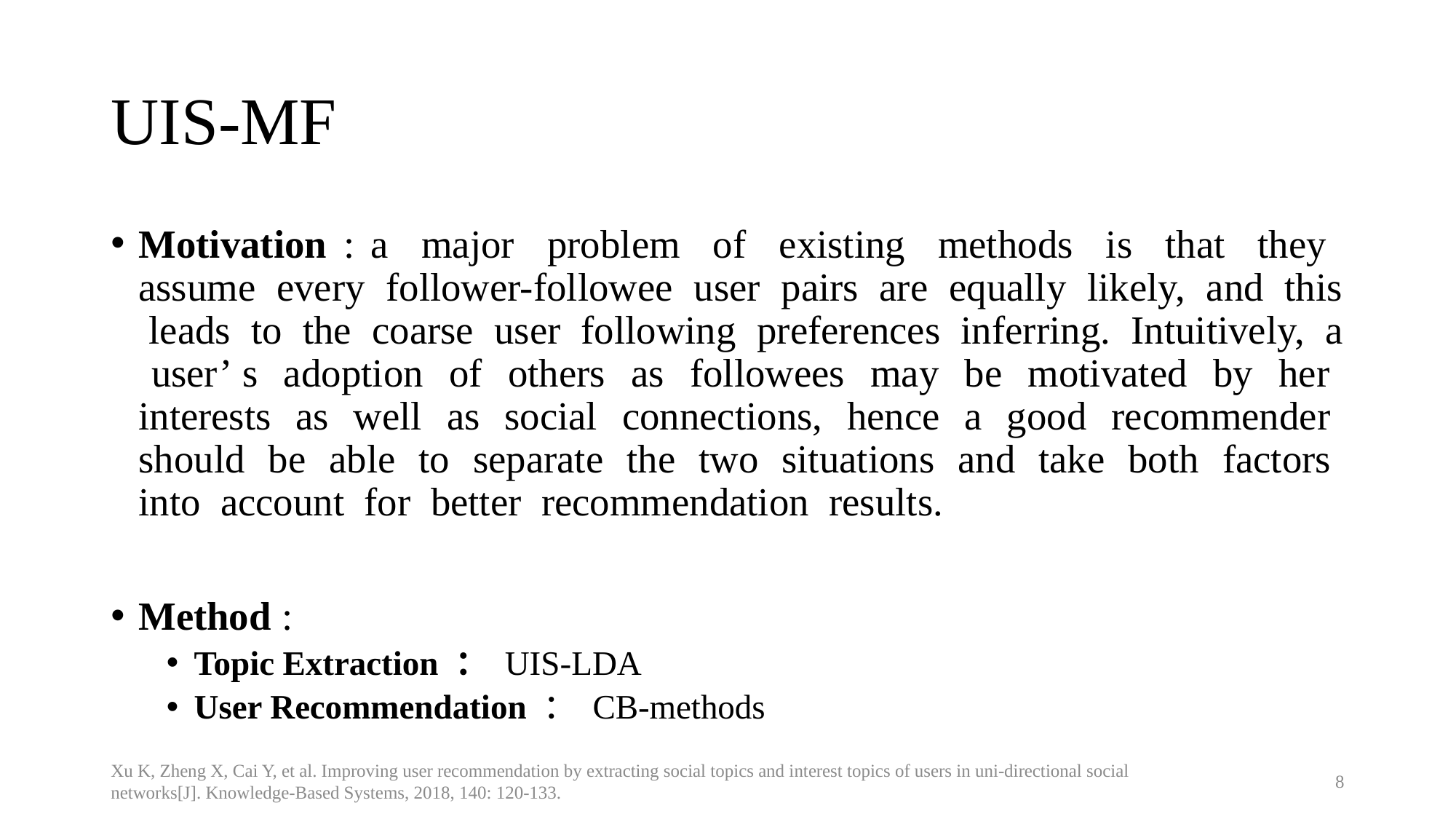

# UIS-MF
Motivation : a  major  problem  of  existing  methods  is  that  they  assume  every  follower-followee  user  pairs  are  equally  likely,  and  this  leads  to  the  coarse  user  following  preferences  inferring.  Intuitively,  a  user’ s  adoption  of  others  as  followees  may  be  motivated  by  her  interests  as  well  as  social  connections,  hence  a  good  recommender  should  be  able  to  separate  the  two  situations  and  take  both  factors  into  account  for  better  recommendation  results.

Method :
Topic Extraction ： UIS-LDA
User Recommendation ： CB-methods
Xu K, Zheng X, Cai Y, et al. Improving user recommendation by extracting social topics and interest topics of users in uni-directional social networks[J]. Knowledge-Based Systems, 2018, 140: 120-133.
8